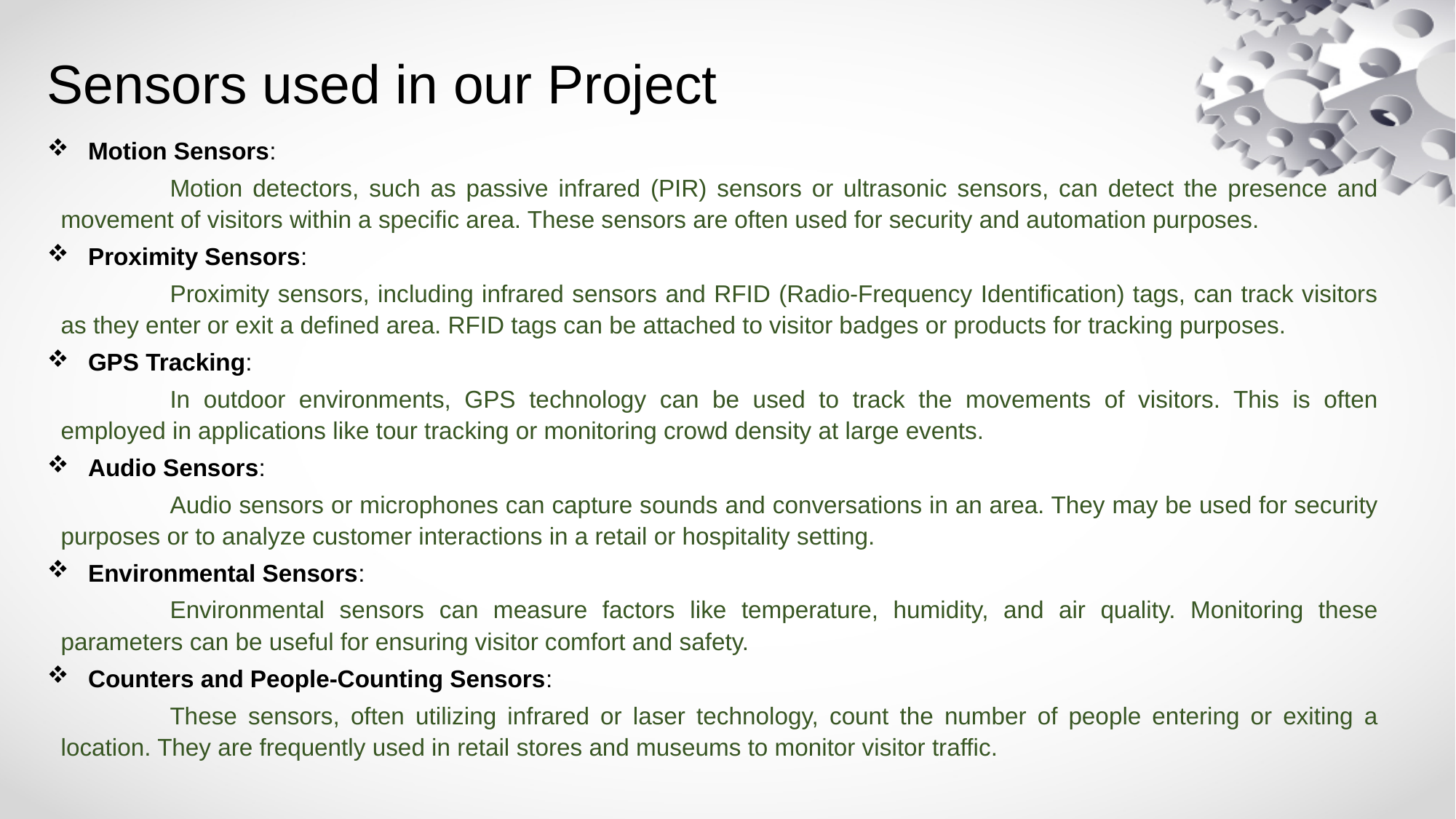

# Sensors used in our Project
Motion Sensors:
	Motion detectors, such as passive infrared (PIR) sensors or ultrasonic sensors, can detect the presence and movement of visitors within a specific area. These sensors are often used for security and automation purposes.
Proximity Sensors:
	Proximity sensors, including infrared sensors and RFID (Radio-Frequency Identification) tags, can track visitors as they enter or exit a defined area. RFID tags can be attached to visitor badges or products for tracking purposes.
GPS Tracking:
	In outdoor environments, GPS technology can be used to track the movements of visitors. This is often employed in applications like tour tracking or monitoring crowd density at large events.
Audio Sensors:
	Audio sensors or microphones can capture sounds and conversations in an area. They may be used for security purposes or to analyze customer interactions in a retail or hospitality setting.
Environmental Sensors:
	Environmental sensors can measure factors like temperature, humidity, and air quality. Monitoring these parameters can be useful for ensuring visitor comfort and safety.
Counters and People-Counting Sensors:
	These sensors, often utilizing infrared or laser technology, count the number of people entering or exiting a location. They are frequently used in retail stores and museums to monitor visitor traffic.